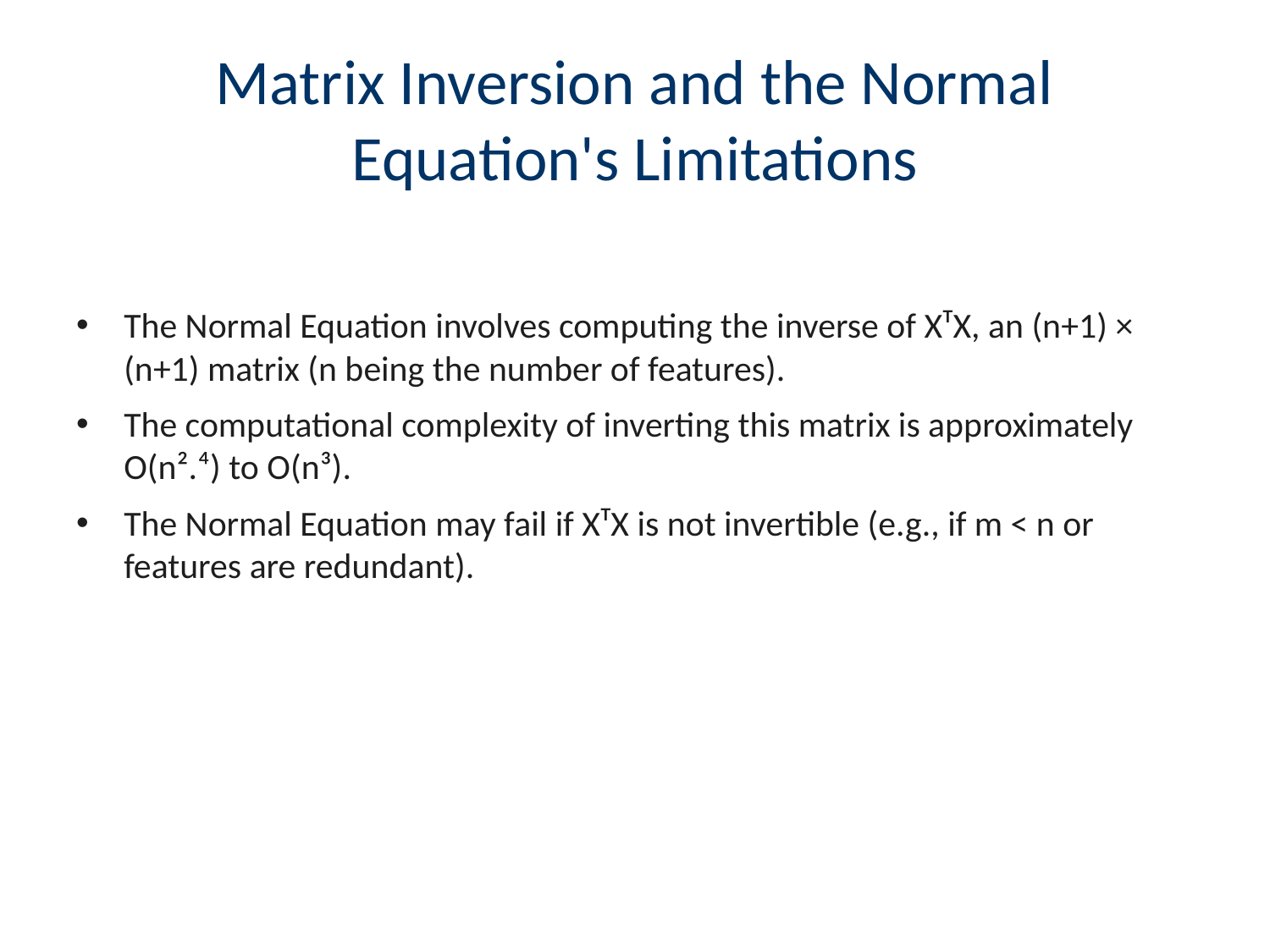

# Matrix Inversion and the Normal Equation's Limitations

The Normal Equation involves computing the inverse of XᵀX, an (n+1) × (n+1) matrix (n being the number of features).
The computational complexity of inverting this matrix is approximately O(n².⁴) to O(n³).
The Normal Equation may fail if XᵀX is not invertible (e.g., if m < n or features are redundant).